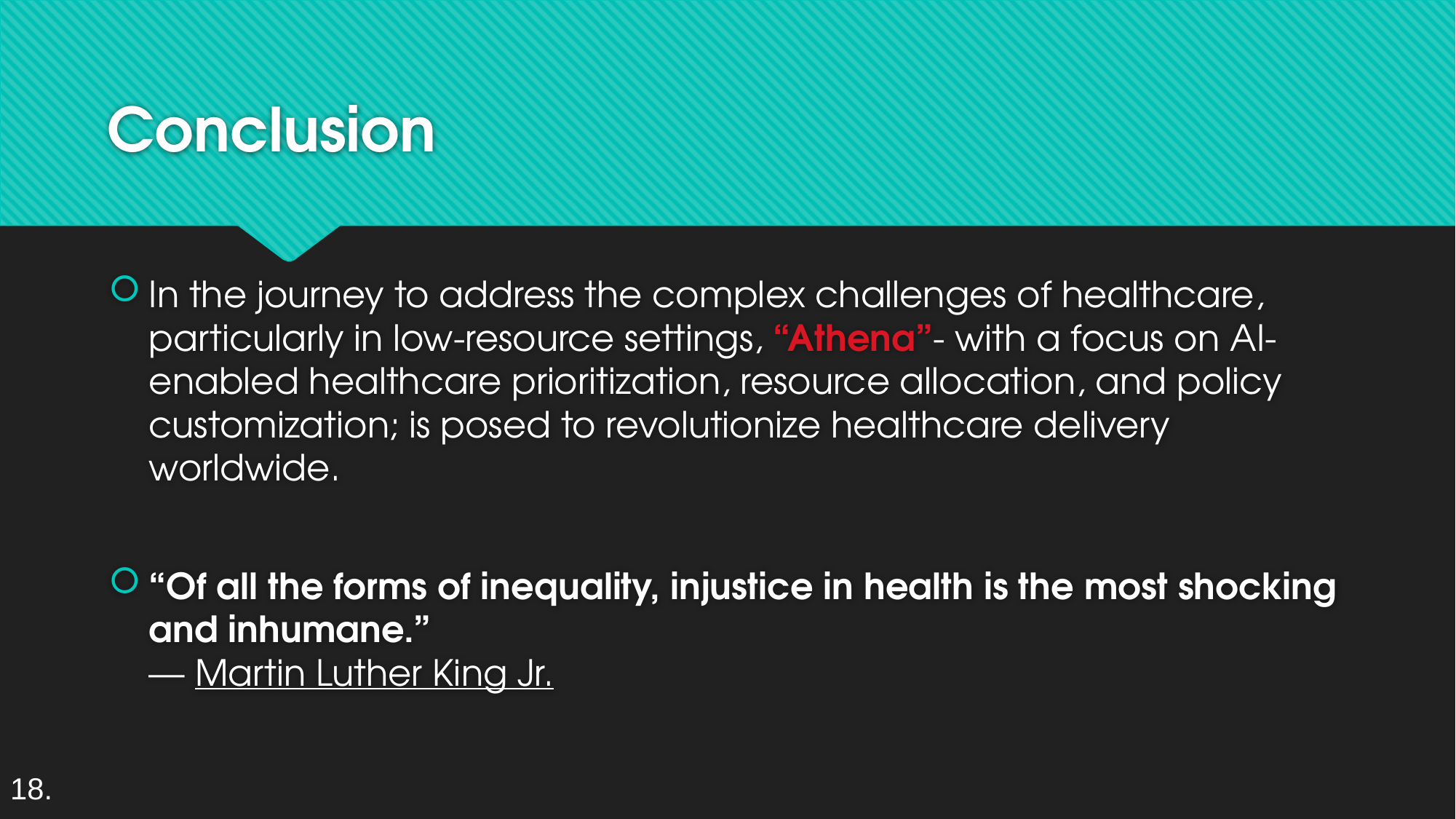

# Conclusion
In the journey to address the complex challenges of healthcare, particularly in low-resource settings, “Athena”- with a focus on AI-enabled healthcare prioritization, resource allocation, and policy customization; is posed to revolutionize healthcare delivery worldwide.

“Of all the forms of inequality, injustice in health is the most shocking and inhumane.”
— Martin Luther King Jr.
18.